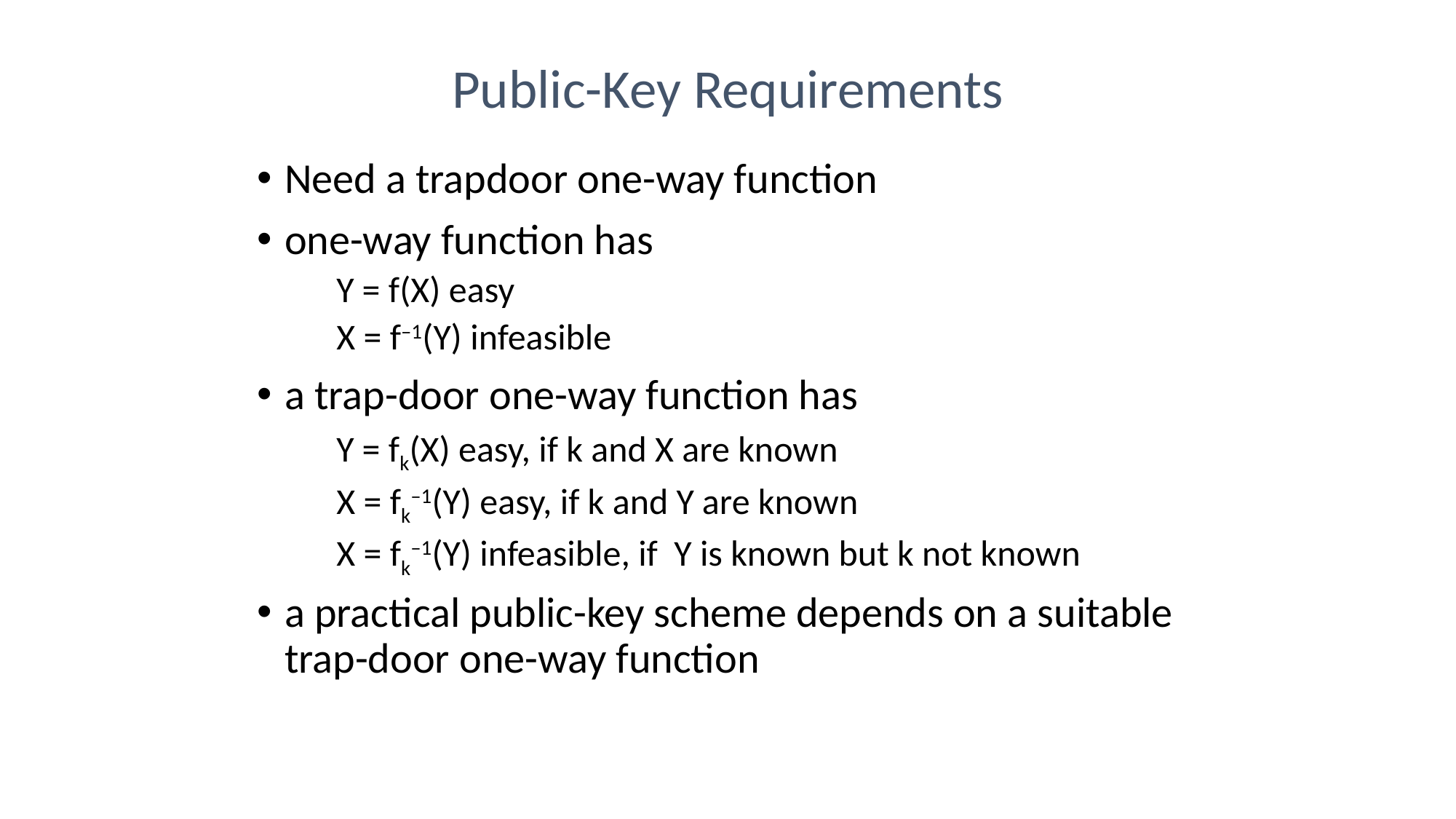

13
# Public-Key Requirements
Need a trapdoor one-way function
one-way function has
   Y = f(X) easy
   X = f–1(Y) infeasible
a trap-door one-way function has
   Y = fk(X) easy, if k and X are known
   X = fk–1(Y) easy, if k and Y are known
   X = fk–1(Y) infeasible, if  Y is known but k not known
a practical public-key scheme depends on a suitable trap-door one-way function